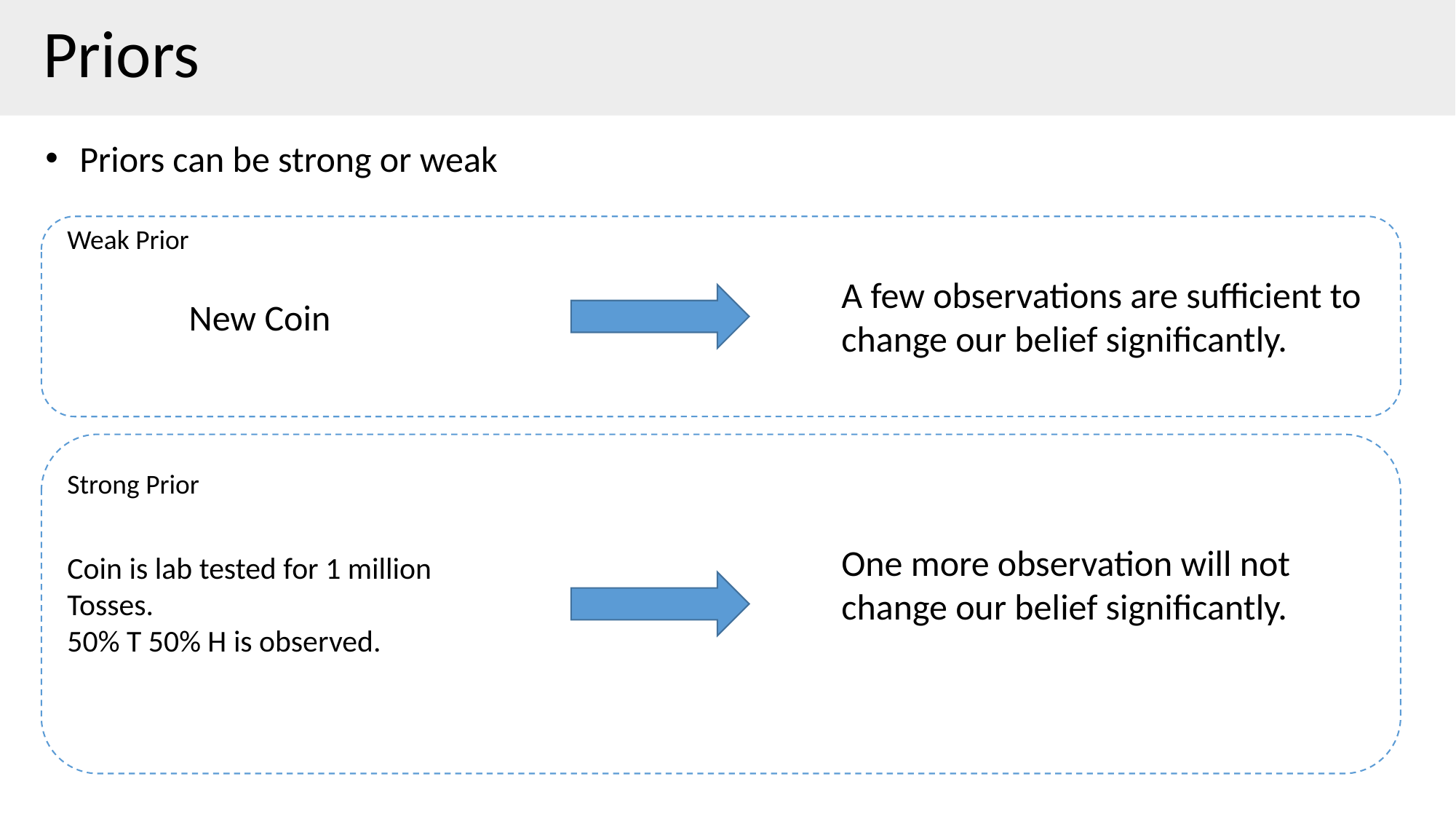

Priors
Priors can be strong or weak

Weak Prior
A few observations are sufficient to change our belief significantly.

New Coin

Strong Prior
One more observation will not change our belief significantly.
Coin is lab tested for 1 million Tosses.
50% T 50% H is observed.